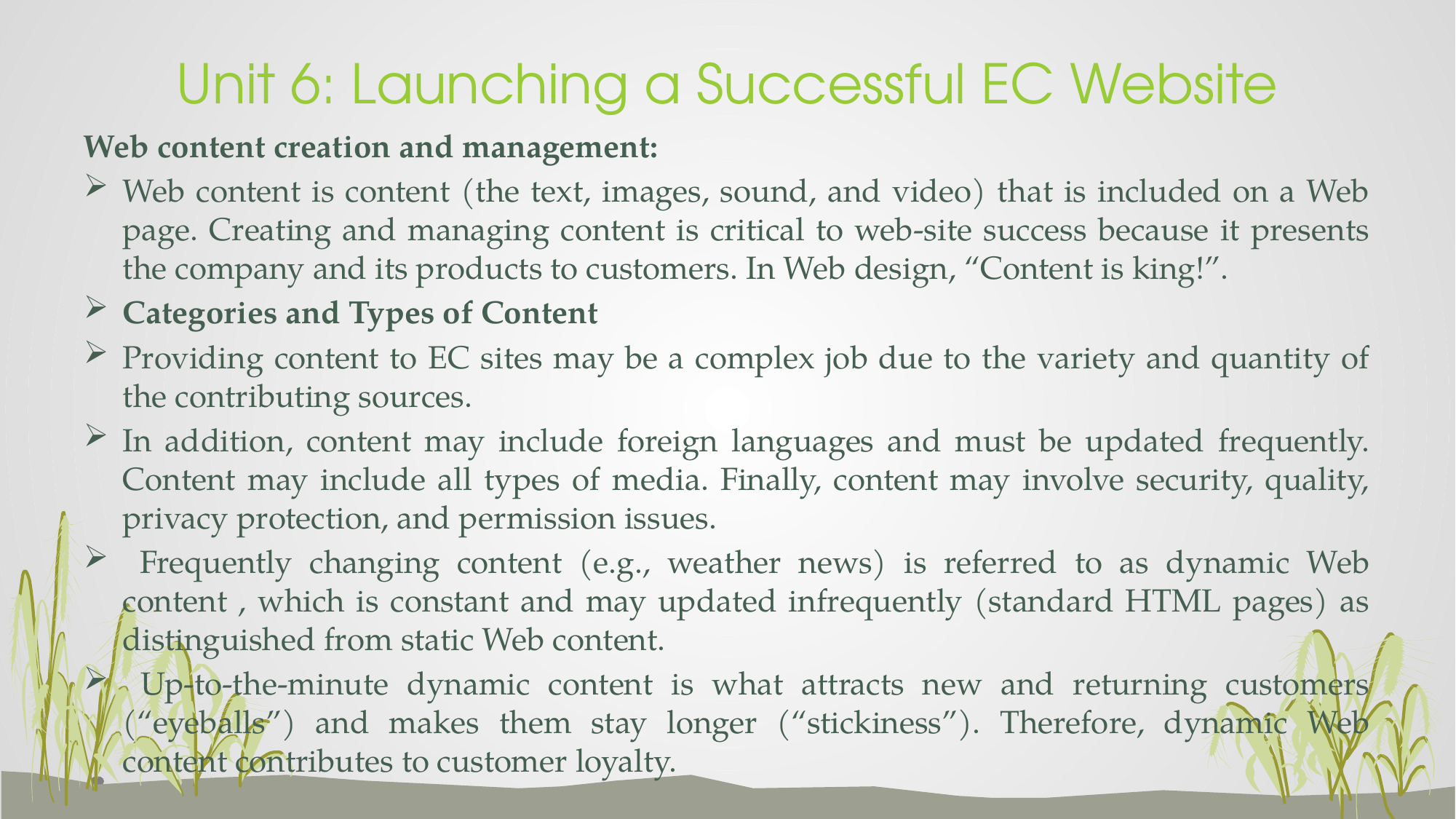

# Unit 6: Launching a Successful EC Website
Web content creation and management:
Web content is content (the text, images, sound, and video) that is included on a Web page. Creating and managing content is critical to web-site success because it presents the company and its products to customers. In Web design, “Content is king!”.
Categories and Types of Content
Providing content to EC sites may be a complex job due to the variety and quantity of the contributing sources.
In addition, content may include foreign languages and must be updated frequently. Content may include all types of media. Finally, content may involve security, quality, privacy protection, and permission issues.
 Frequently changing content (e.g., weather news) is referred to as dynamic Web content , which is constant and may updated infrequently (standard HTML pages) as distinguished from static Web content.
 Up-to-the-minute dynamic content is what attracts new and returning customers (“eyeballs”) and makes them stay longer (“stickiness”). Therefore, dynamic Web content contributes to customer loyalty.